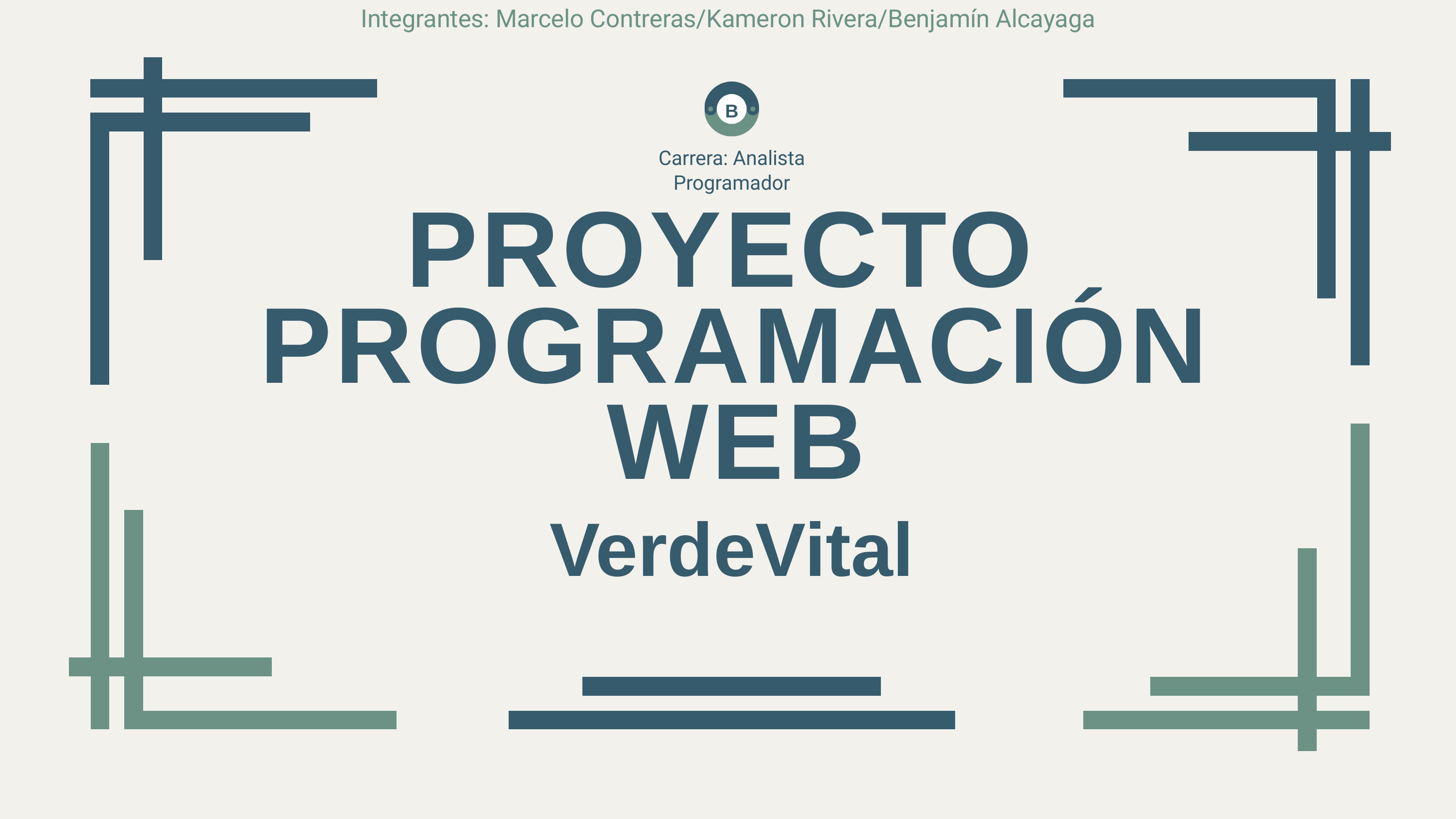

Integrantes: Marcelo Contreras/Kameron Rivera/Benjamín Alcayaga

B
Carrera: Analista Programador
PROYECTO
PROGRAMACIÓN WEB

VerdeVital